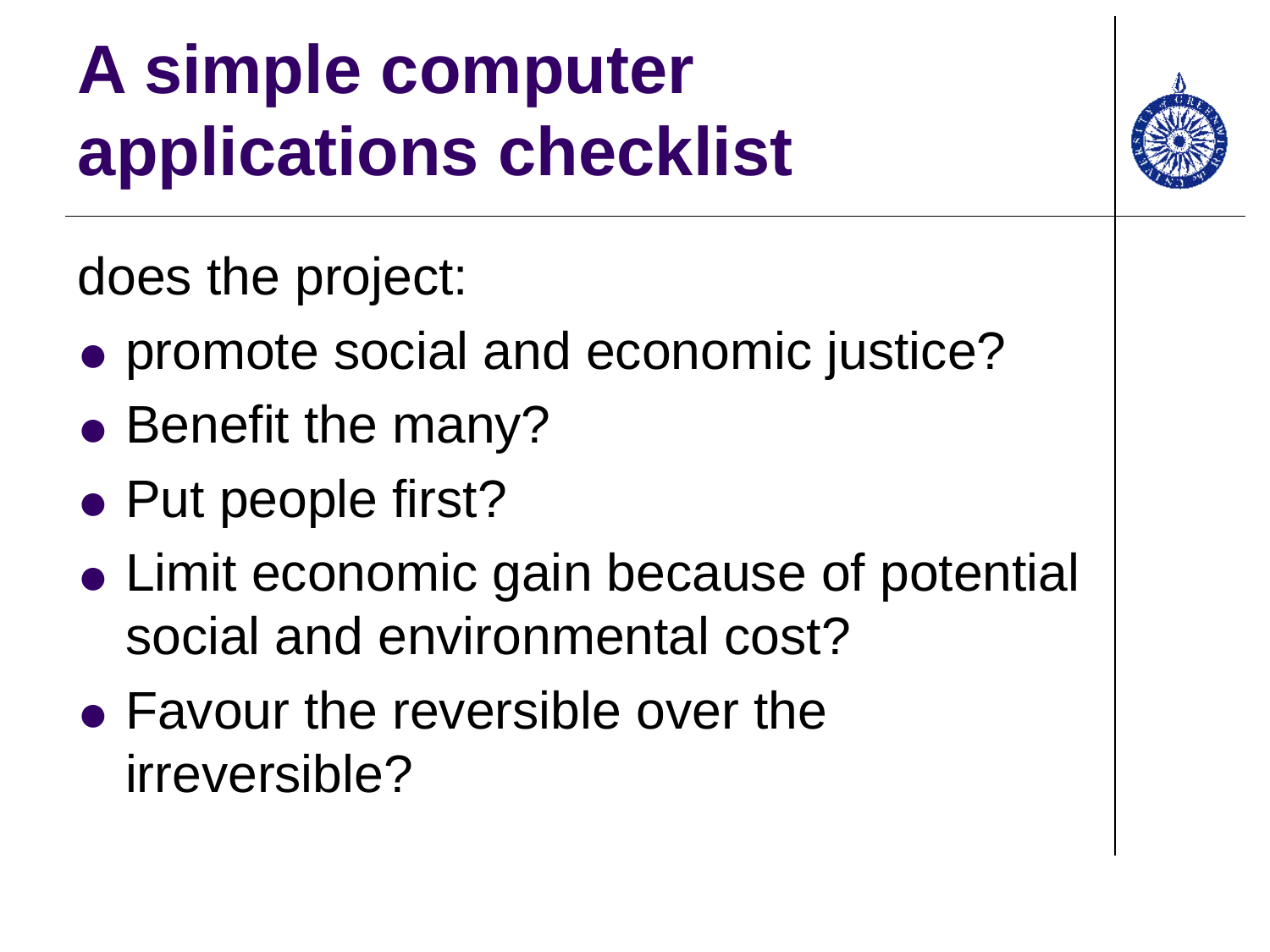

# A simple computer applications checklist
does the project:
promote social and economic justice?
Benefit the many?
Put people first?
Limit economic gain because of potential social and environmental cost?
Favour the reversible over the irreversible?